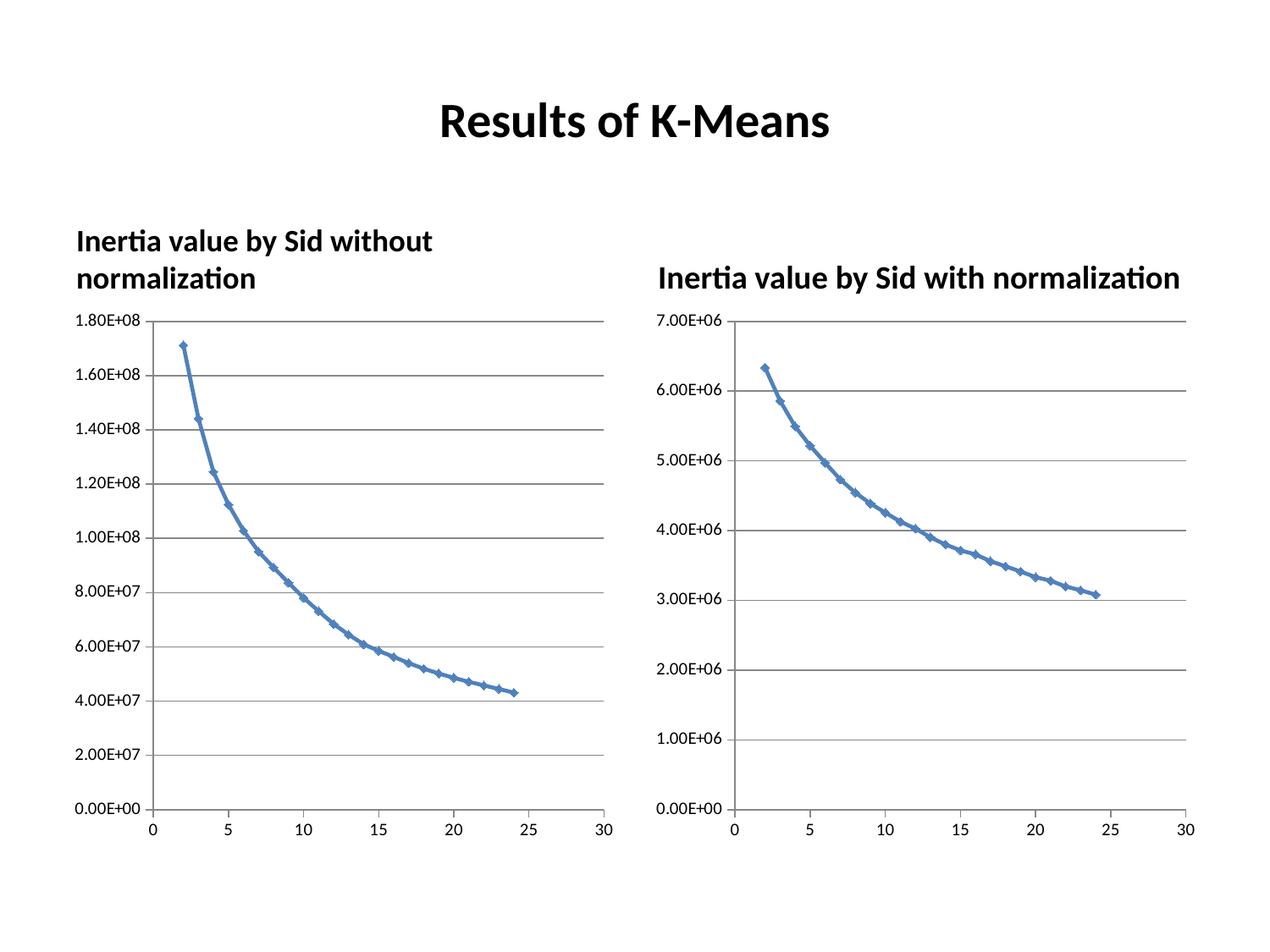

# Results of K-Means
Inertia value by Sid without normalization
Inertia value by Sid with normalization

### Chart

| Category |  |
|---|---|

### Chart

| Category |  |
|---|---|